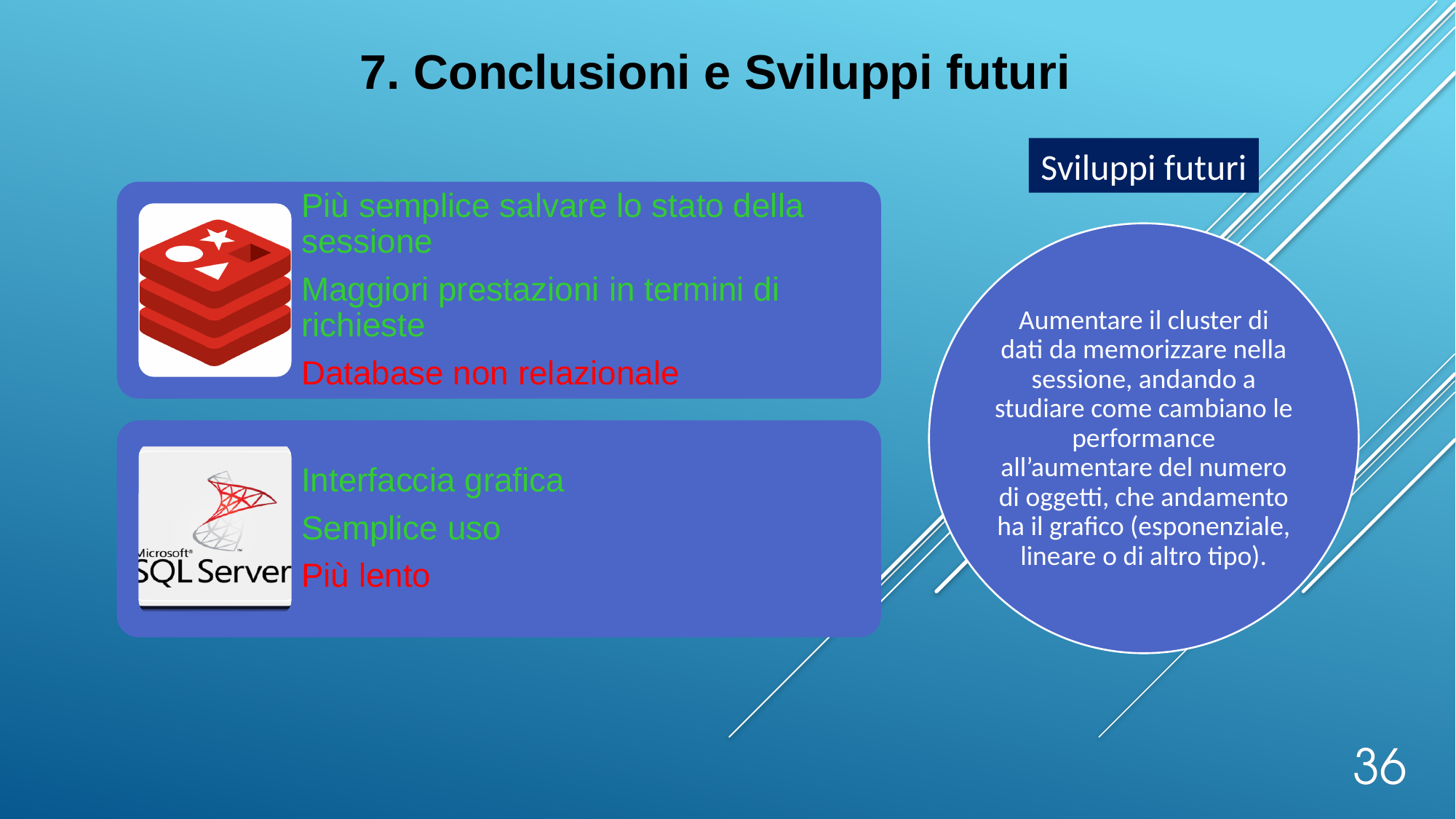

7. Conclusioni e Sviluppi futuri

Sviluppi futuri

Più semplice salvare lo stato della sessione
Maggiori prestazioni in termini di richieste
Database non relazionale

Interfaccia grafica
Semplice uso
Più lento

Aumentare il cluster di dati da memorizzare nella sessione, andando a studiare come cambiano le performance all’aumentare del numero di oggetti, che andamento ha il grafico (esponenziale, lineare o di altro tipo).
36
36